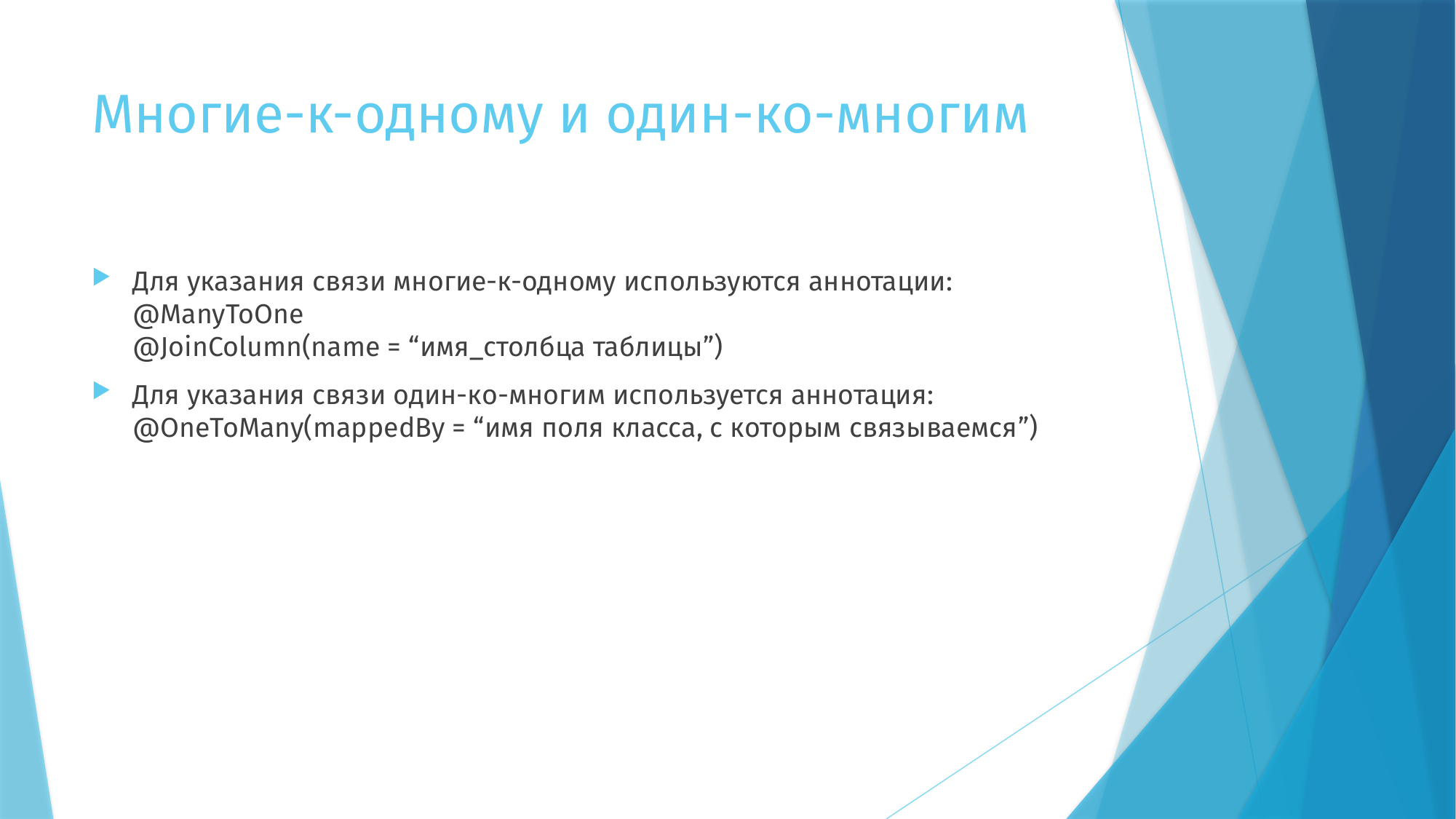

# Многие-к-одному и один-ко-многим
Для указания связи многие-к-одному используются аннотации:
@ManyToOne
@JoinColumn(name = “имя_столбца таблицы”)
Для указания связи один-ко-многим используется аннотация:
@OneToMany(mappedBy = “имя поля класса, с которым связываемся”)